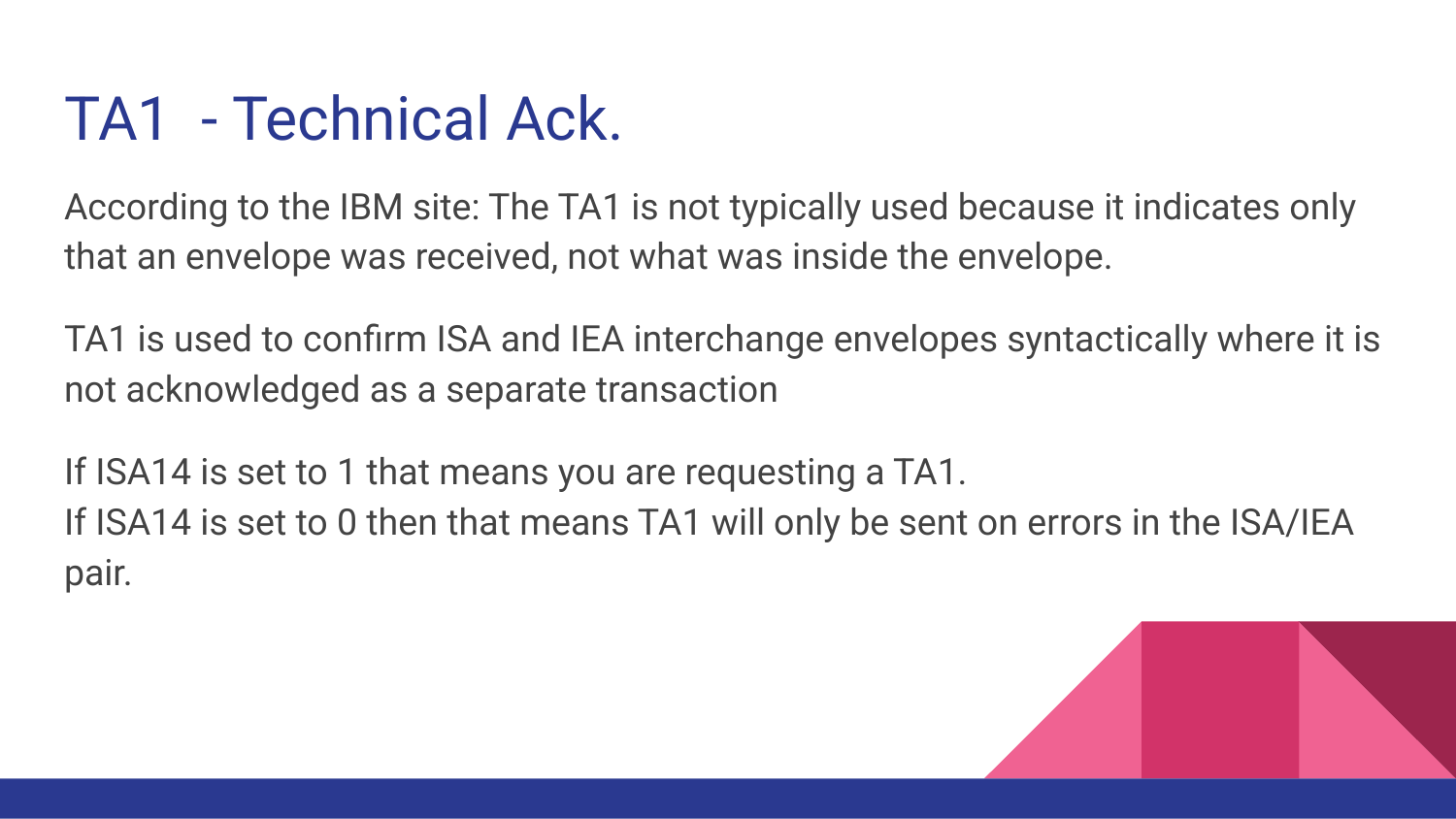

# TA1  - Technical Ack.
According to the IBM site: The TA1 is not typically used because it indicates only that an envelope was received, not what was inside the envelope.
TA1 is used to confirm ISA and IEA interchange envelopes syntactically where it is not acknowledged as a separate transaction
If ISA14 is set to 1 that means you are requesting a TA1.
If ISA14 is set to 0 then that means TA1 will only be sent on errors in the ISA/IEA pair.